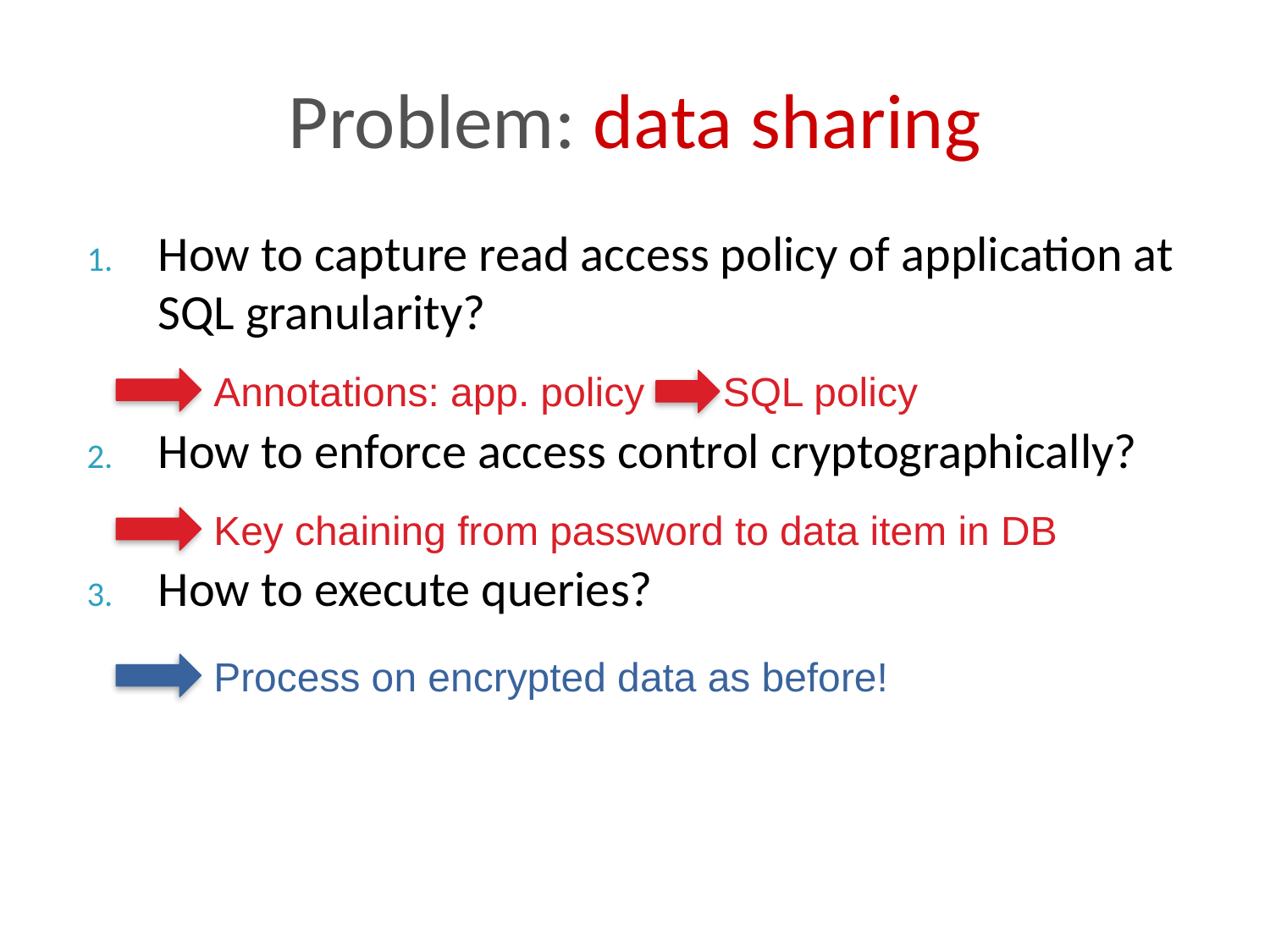

# Problem: data sharing

How to capture read access policy of application at SQL granularity?

How to enforce access control cryptographically?

How to execute queries?
Annotations: app. policy       SQL policy

Key chaining from password to data item in DB

Process on encrypted data as before!